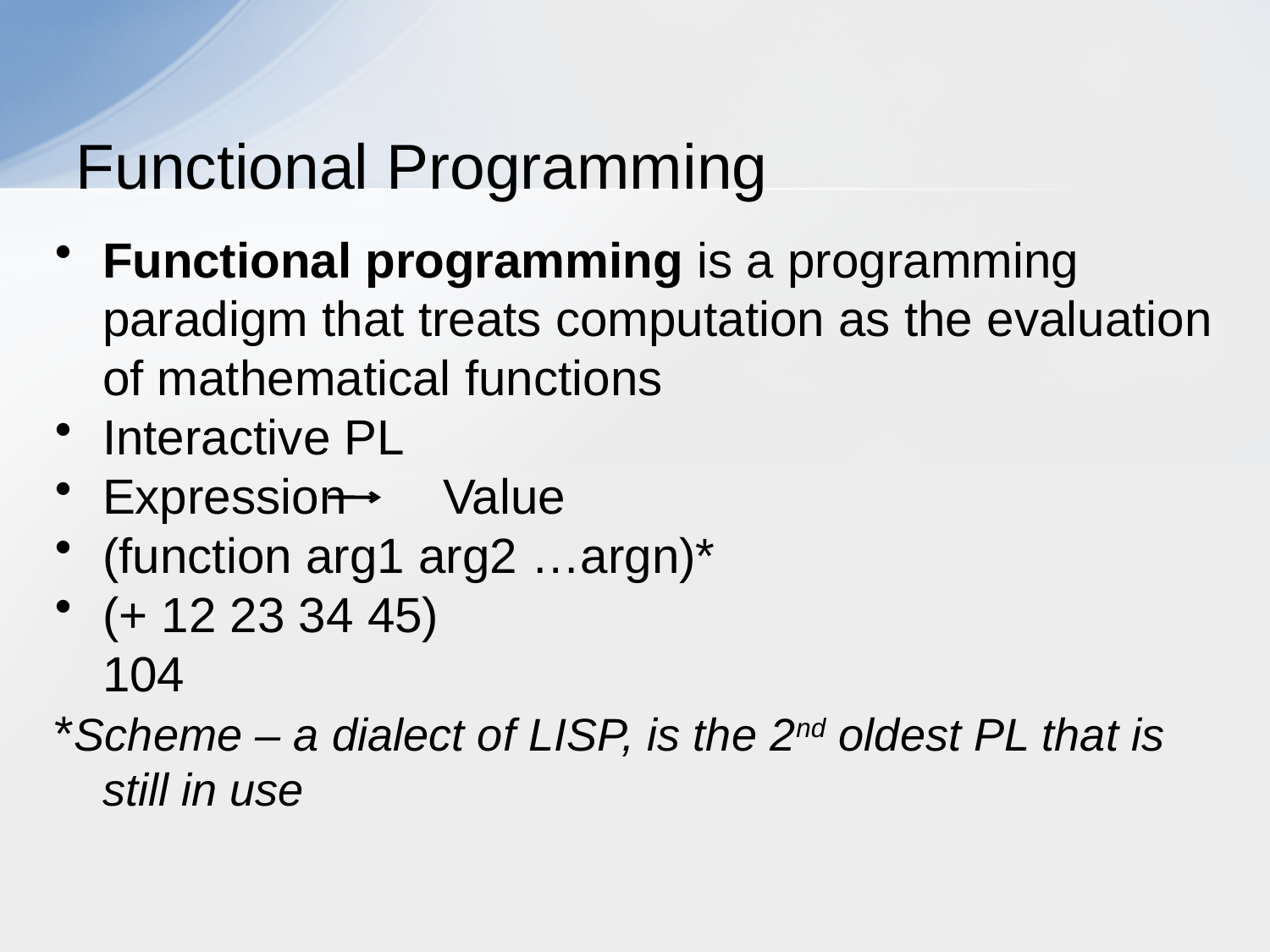

# Functional Programming
Functional programming is a programming paradigm that treats computation as the evaluation of mathematical functions
Interactive PL
Expression       Value
(function arg1 arg2 …argn)*
(+ 12 23 34 45)
	104
*Scheme – a dialect of LISP, is the 2nd oldest PL that is still in use